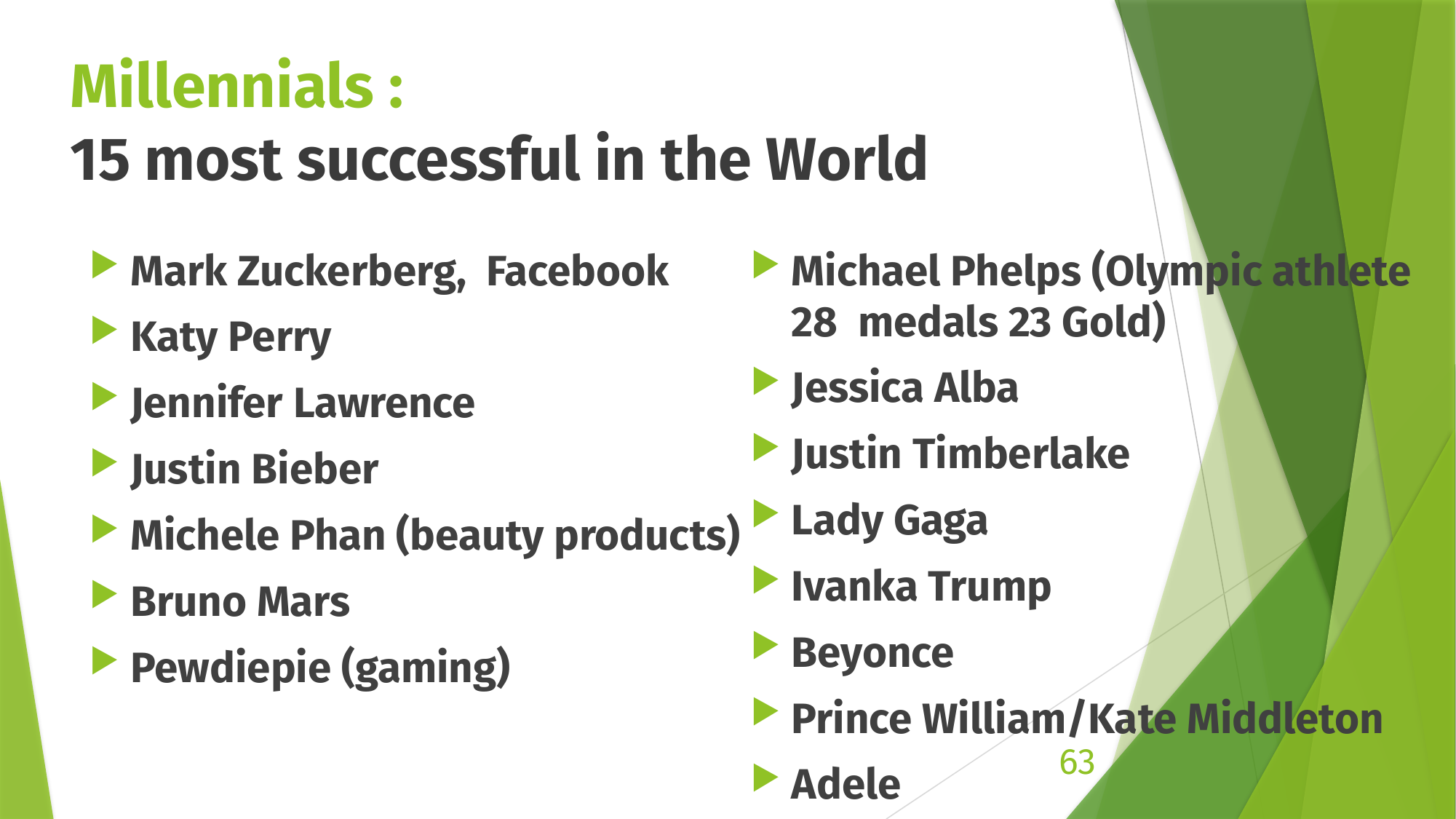

# Millennials : 15 most successful in the World
Mark Zuckerberg,  Facebook
Katy Perry
Jennifer Lawrence
Justin Bieber
Michele Phan (beauty products)
Bruno Mars
Pewdiepie (gaming)

Michael Phelps (Olympic athlete 28  medals 23 Gold)
Jessica Alba
Justin Timberlake
Lady Gaga
Ivanka Trump
Beyonce
Prince William/Kate Middleton
Adele
63